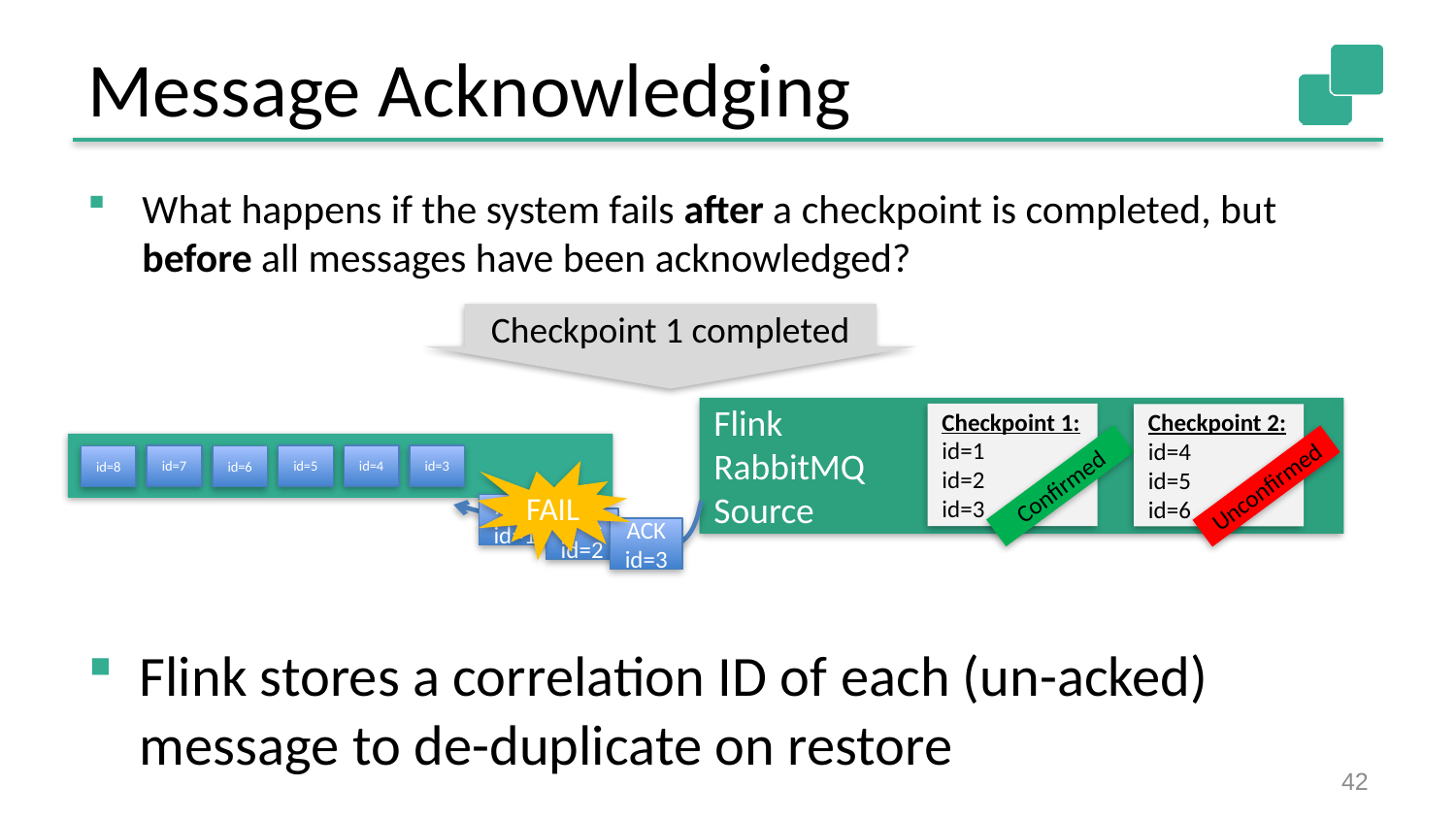

# Message Acknowledging
What happens if the system fails after a checkpoint is completed, but before all messages have been acknowledged?
Checkpoint 1 completed
Flink
RabbitMQ
Source
Checkpoint 1:
id=1
id=2
id=3
Checkpoint 2:
id=4
id=5
id=6

id=4
id=5
id=7
id=3
id=8
id=6
FAIL
Confirmed
Unconfirmed

ACK
id=1
ACK
id=2
ACK
id=3
Flink stores a correlation ID of each (un-acked) message to de-duplicate on restore
42